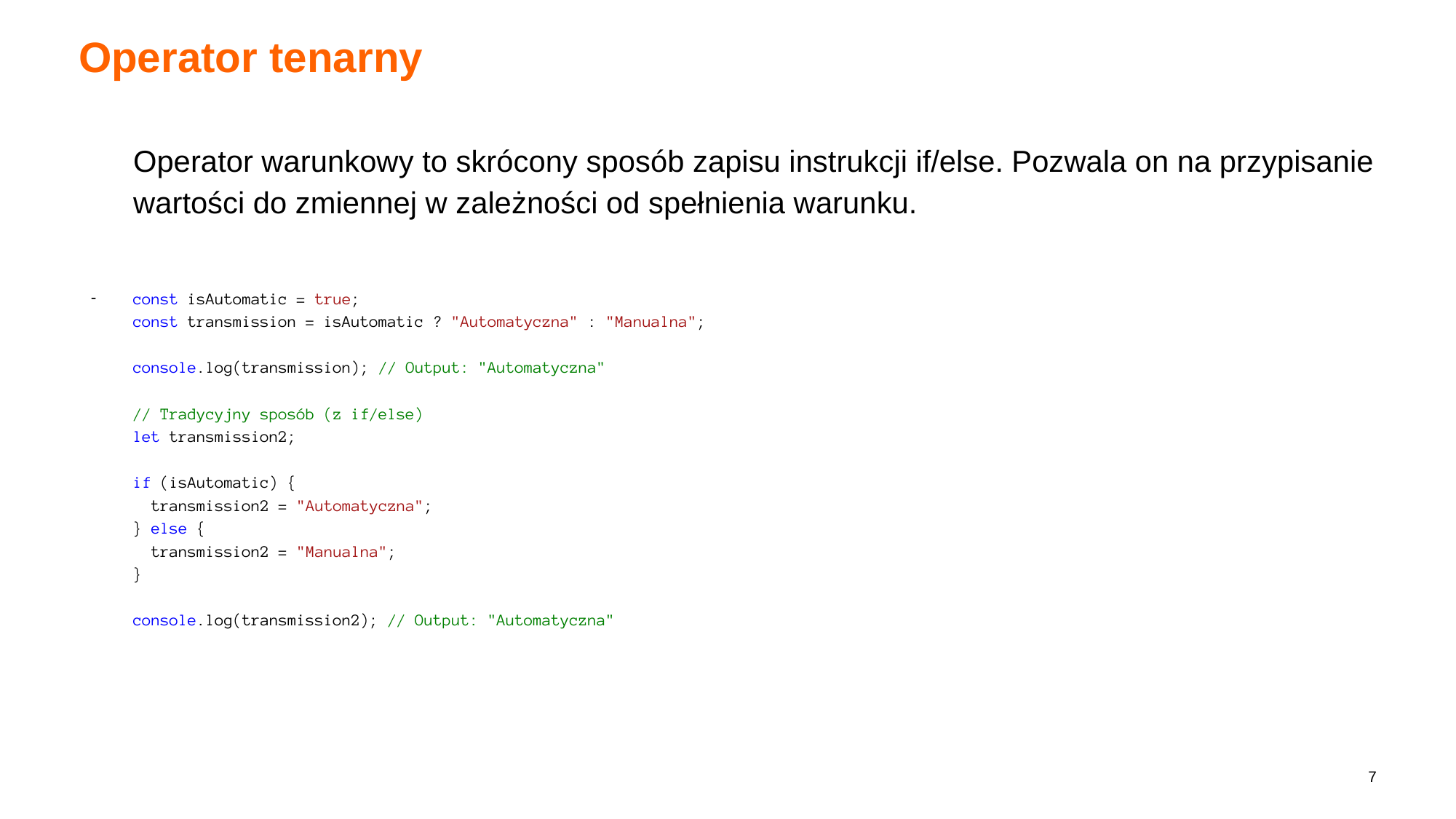

# Operator tenarny
Operator warunkowy to skrócony sposób zapisu instrukcji if/else. Pozwala on na przypisanie wartości do zmiennej w zależności od spełnienia warunku.

const isAutomatic = true;
const transmission = isAutomatic ? "Automatyczna" : "Manualna";
console.log(transmission); // Output: "Automatyczna"
// Tradycyjny sposób (z if/else)
let transmission2;
if (isAutomatic) {
  transmission2 = "Automatyczna";
} else {
  transmission2 = "Manualna";
}
console.log(transmission2); // Output: "Automatyczna"

7